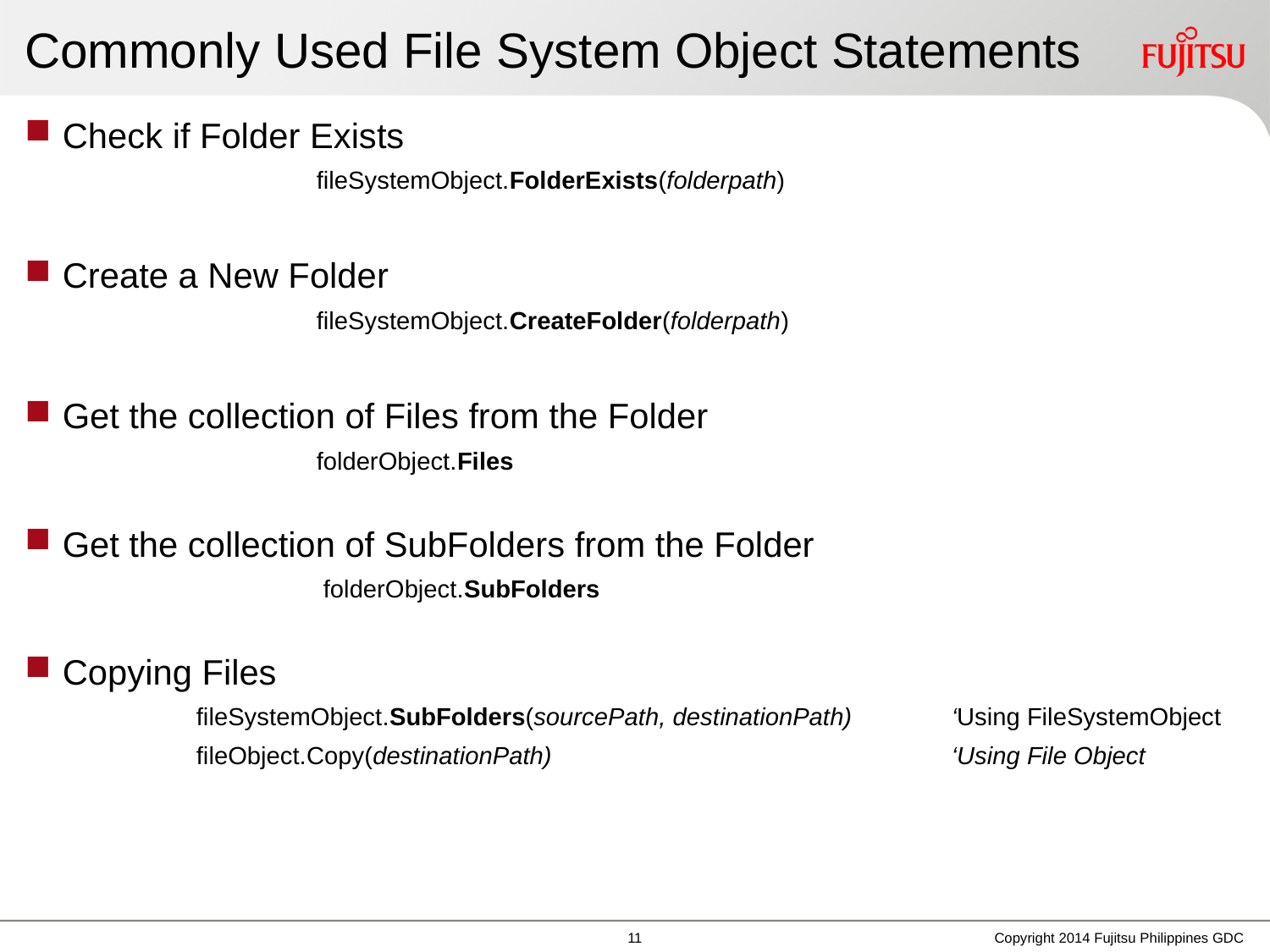

# Commonly Used File System Object Statements
Check if Folder Exists
		fileSystemObject.FolderExists(folderpath)

Create a New Folder
		fileSystemObject.CreateFolder(folderpath)

Get the collection of Files from the Folder
		folderObject.Files

Get the collection of SubFolders from the Folder
		 folderObject.SubFolders

Copying Files
	 fileSystemObject.SubFolders(sourcePath, destinationPath) 	‘Using FileSystemObject
	 fileObject.Copy(destinationPath)				‘Using File Object

Copyright 2014 Fujitsu Philippines GDC